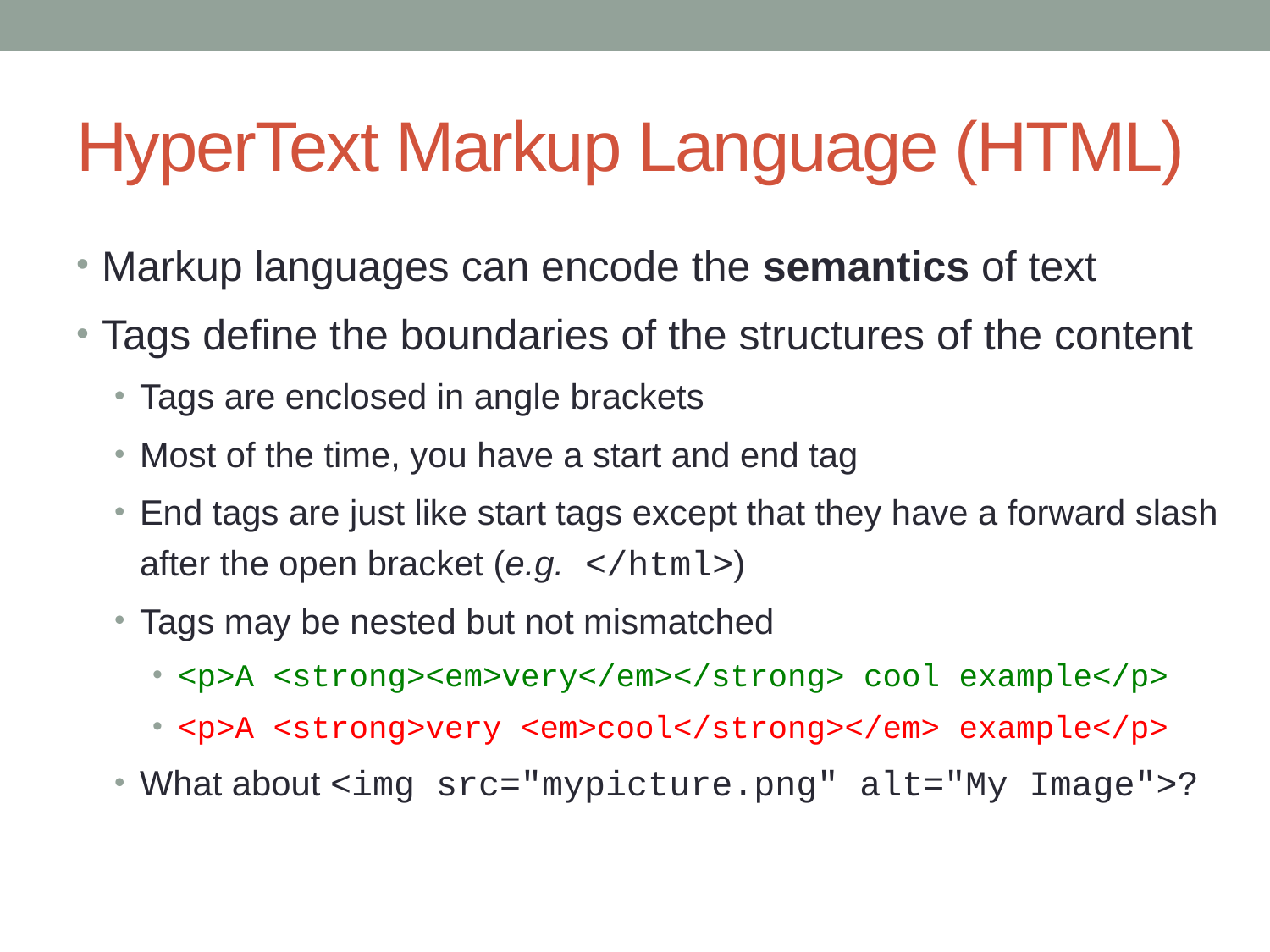

# HyperText Markup Language (HTML)
Markup languages can encode the semantics of text
Tags define the boundaries of the structures of the content
Tags are enclosed in angle brackets
Most of the time, you have a start and end tag
End tags are just like start tags except that they have a forward slash after the open bracket (e.g. </html>)
Tags may be nested but not mismatched
<p>A <strong><em>very</em></strong> cool example</p>
<p>A <strong>very <em>cool</strong></em> example</p>
What about <img src="mypicture.png" alt="My Image">?